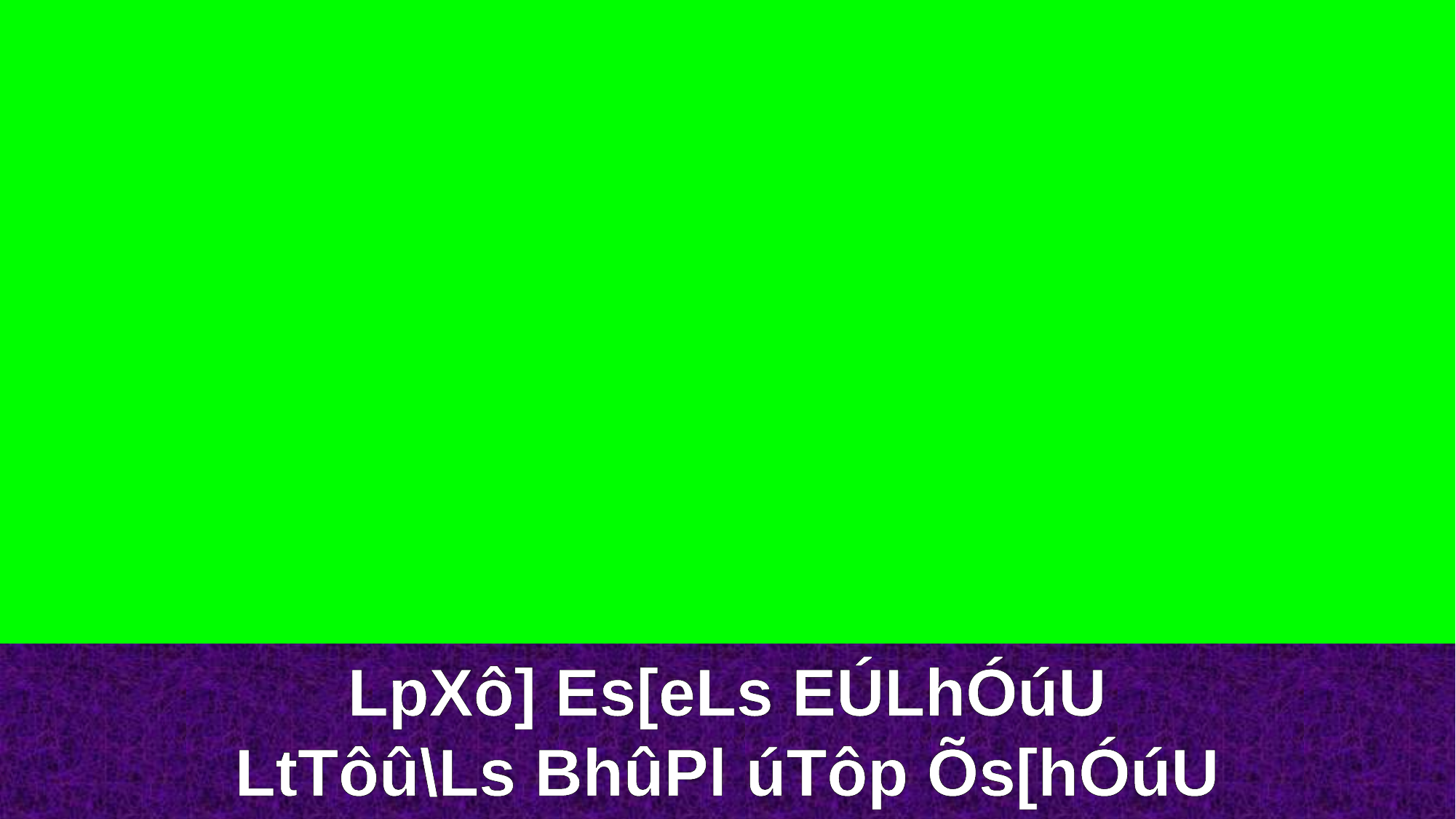

LpXô] Es[eLs EÚLhÓúU
LtTôû\Ls BhûPl úTôp Õs[hÓúU